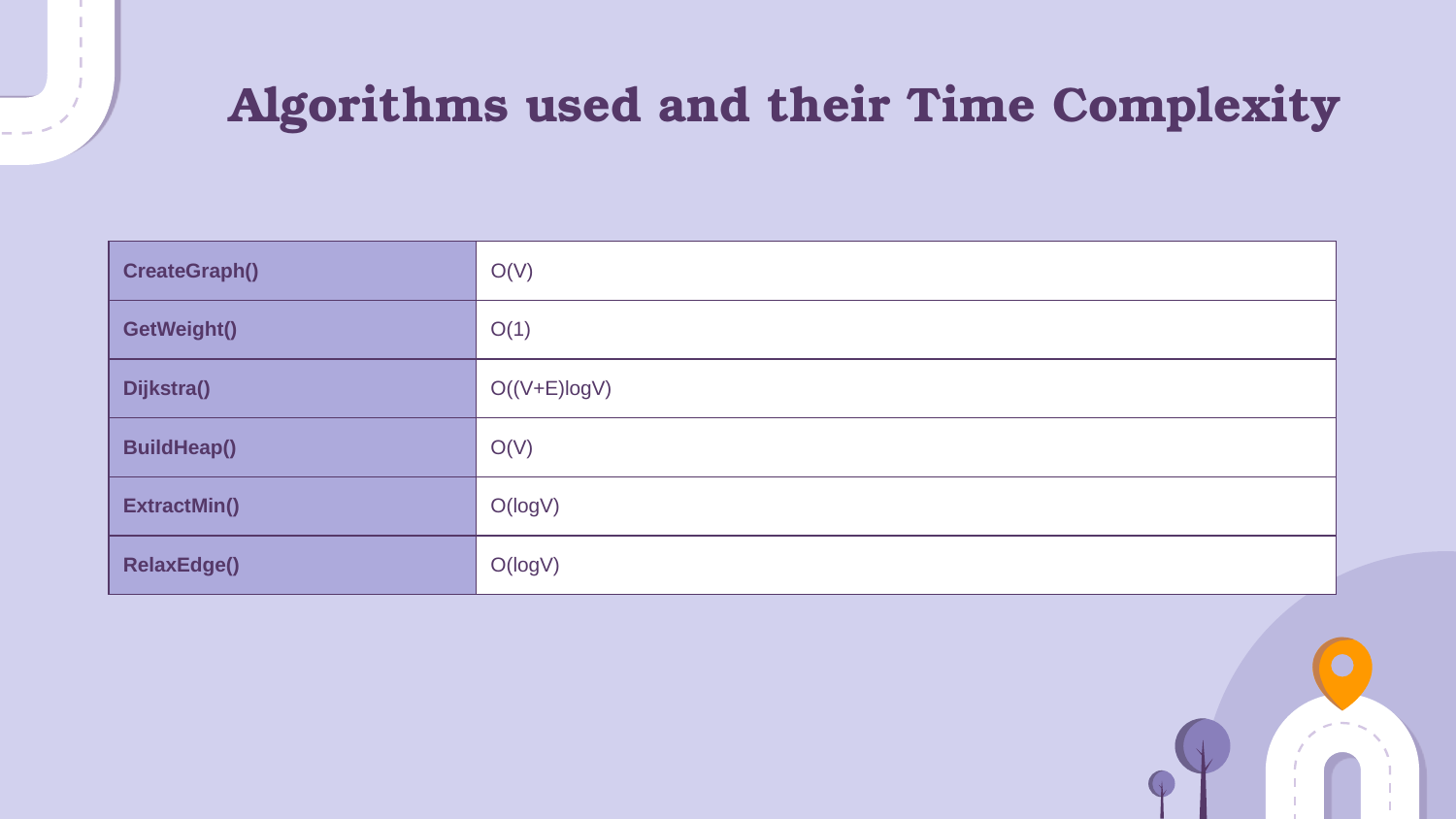

# Algorithms used and their Time Complexity
| CreateGraph() | O(V) |
| --- | --- |
| GetWeight() | O(1) |
| Dijkstra() | O((V+E)logV) |
| BuildHeap() | O(V) |
| ExtractMin() | O(logV) |
| RelaxEdge() | O(logV) |